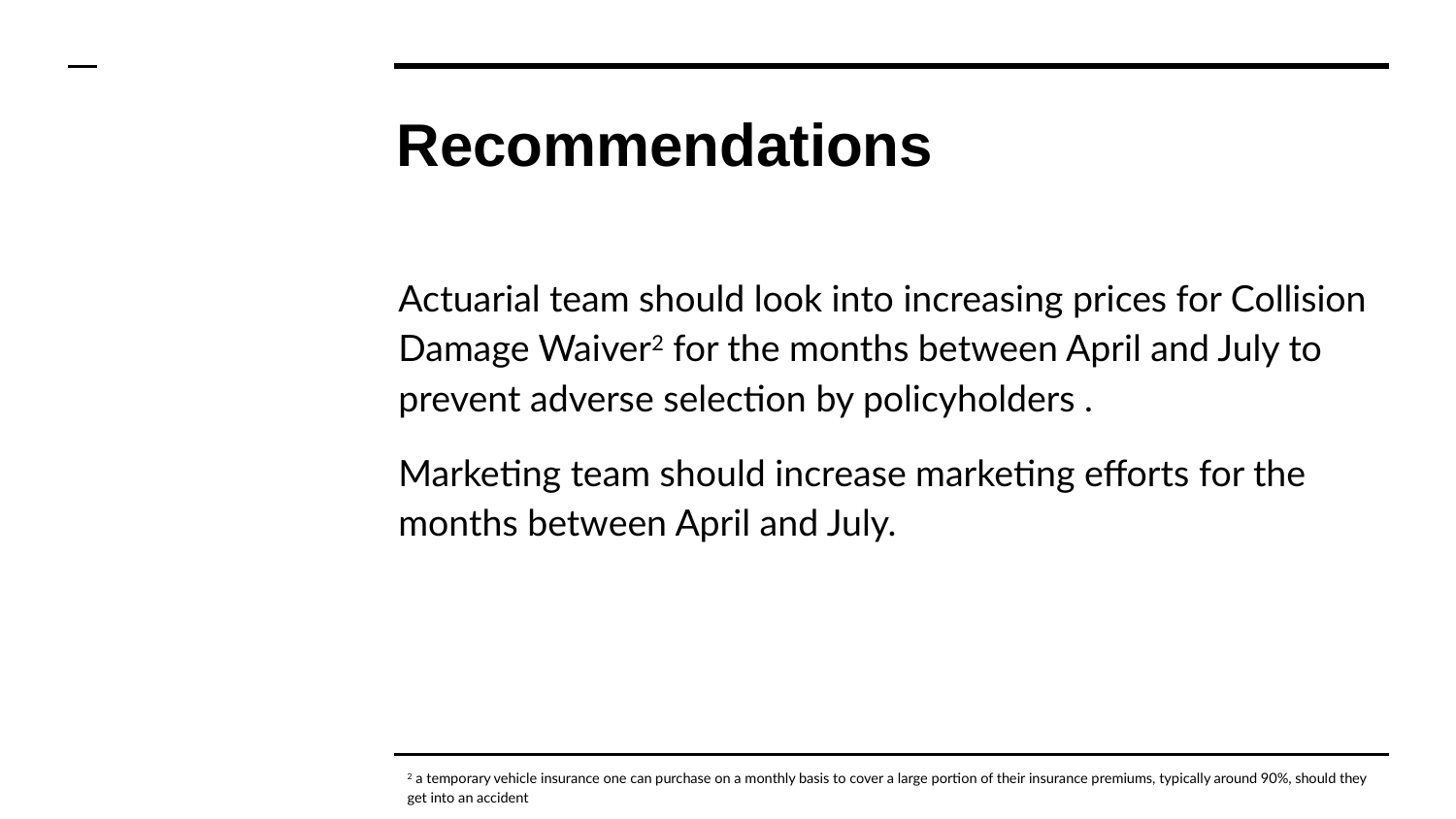

# Recommendations
Actuarial team should look into increasing prices for Collision Damage Waiver2 for the months between April and July to prevent adverse selection by policyholders .
Marketing team should increase marketing efforts for the months between April and July.
2 a temporary vehicle insurance one can purchase on a monthly basis to cover a large portion of their insurance premiums, typically around 90%, should they get into an accident